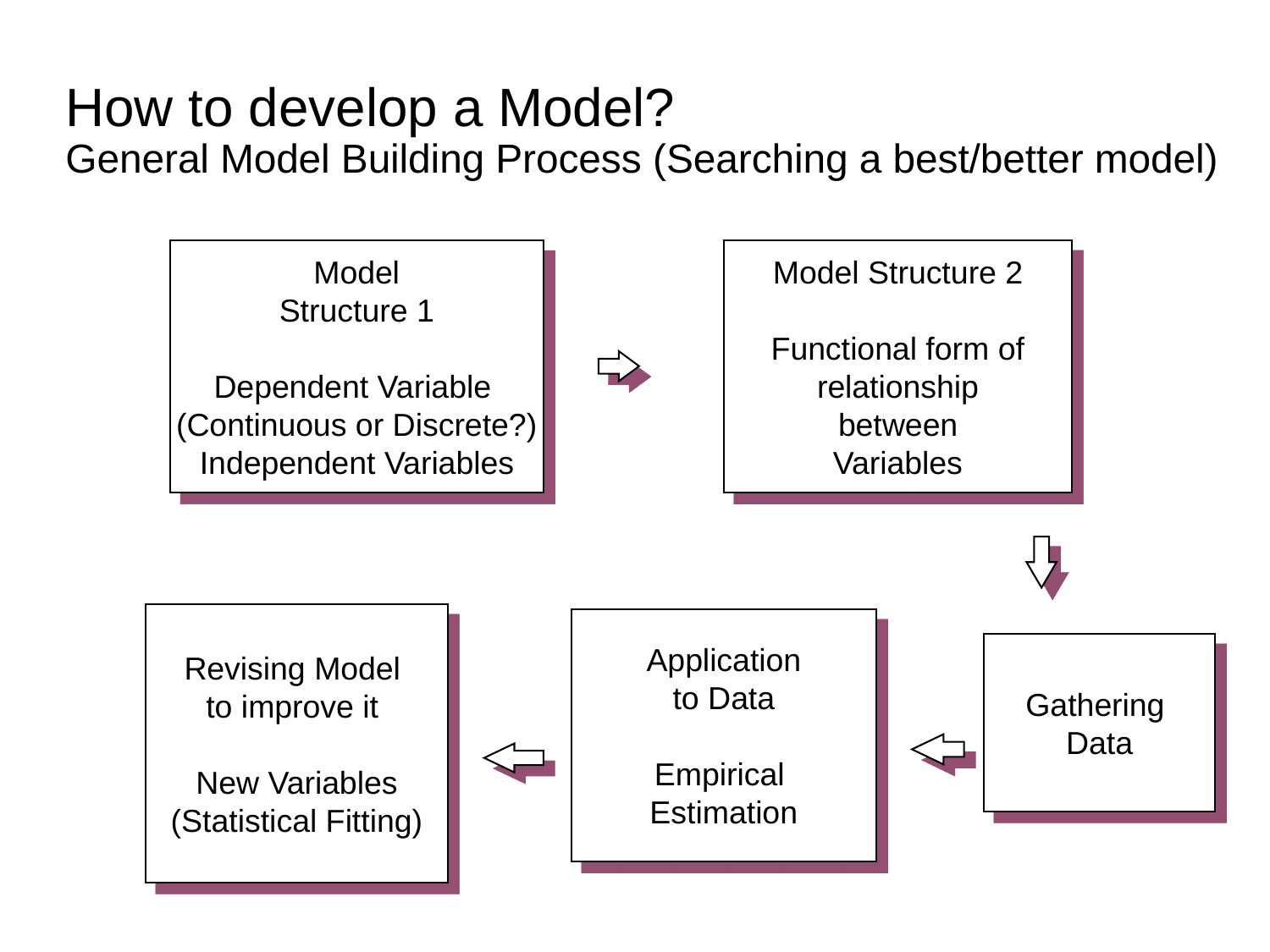

# How to develop a Model? General Model Building Process (Searching a best/better model)
Model
Structure 1

Dependent Variable
(Continuous or Discrete?)
Independent Variables
Model Structure 2

Functional form of
relationship
between
Variables

Revising Model
to improve it

New Variables
(Statistical Fitting)

Application
to Data

Empirical
Estimation

Gathering
Data